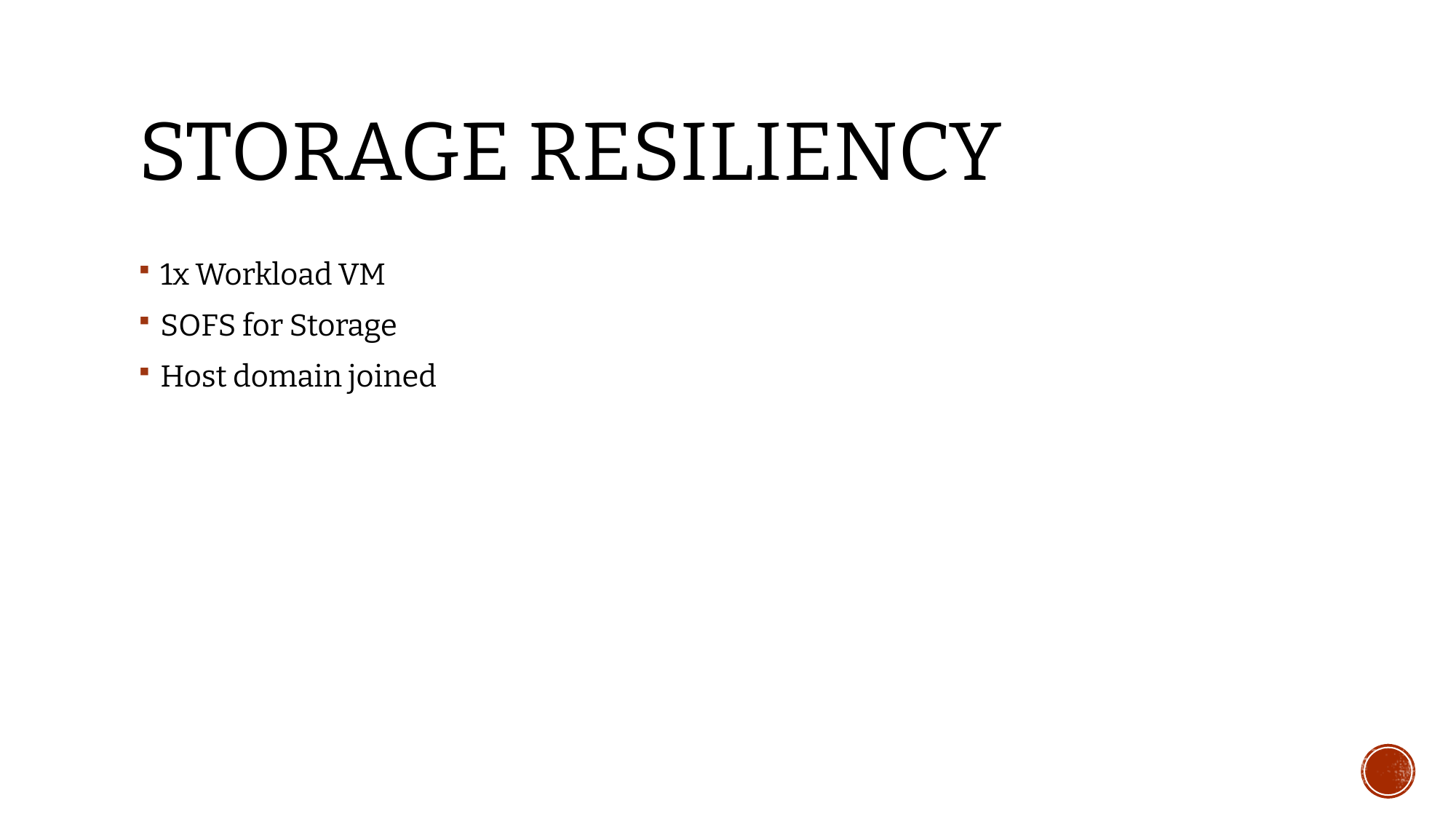

# Storage Resiliency
1x Workload VM
SOFS for Storage
Host domain joined